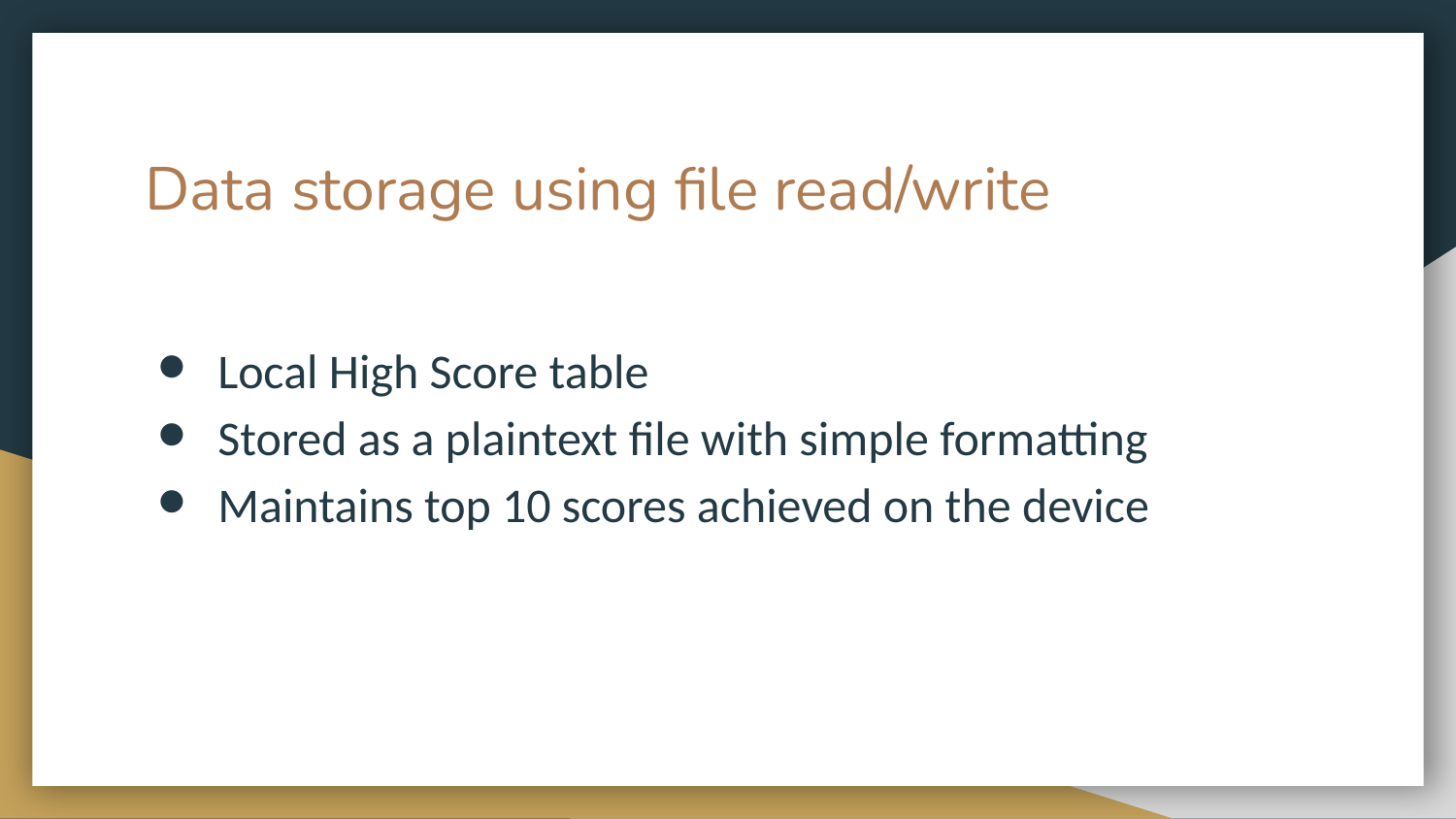

# Data storage using file read/write
Local High Score table
Stored as a plaintext file with simple formatting
Maintains top 10 scores achieved on the device